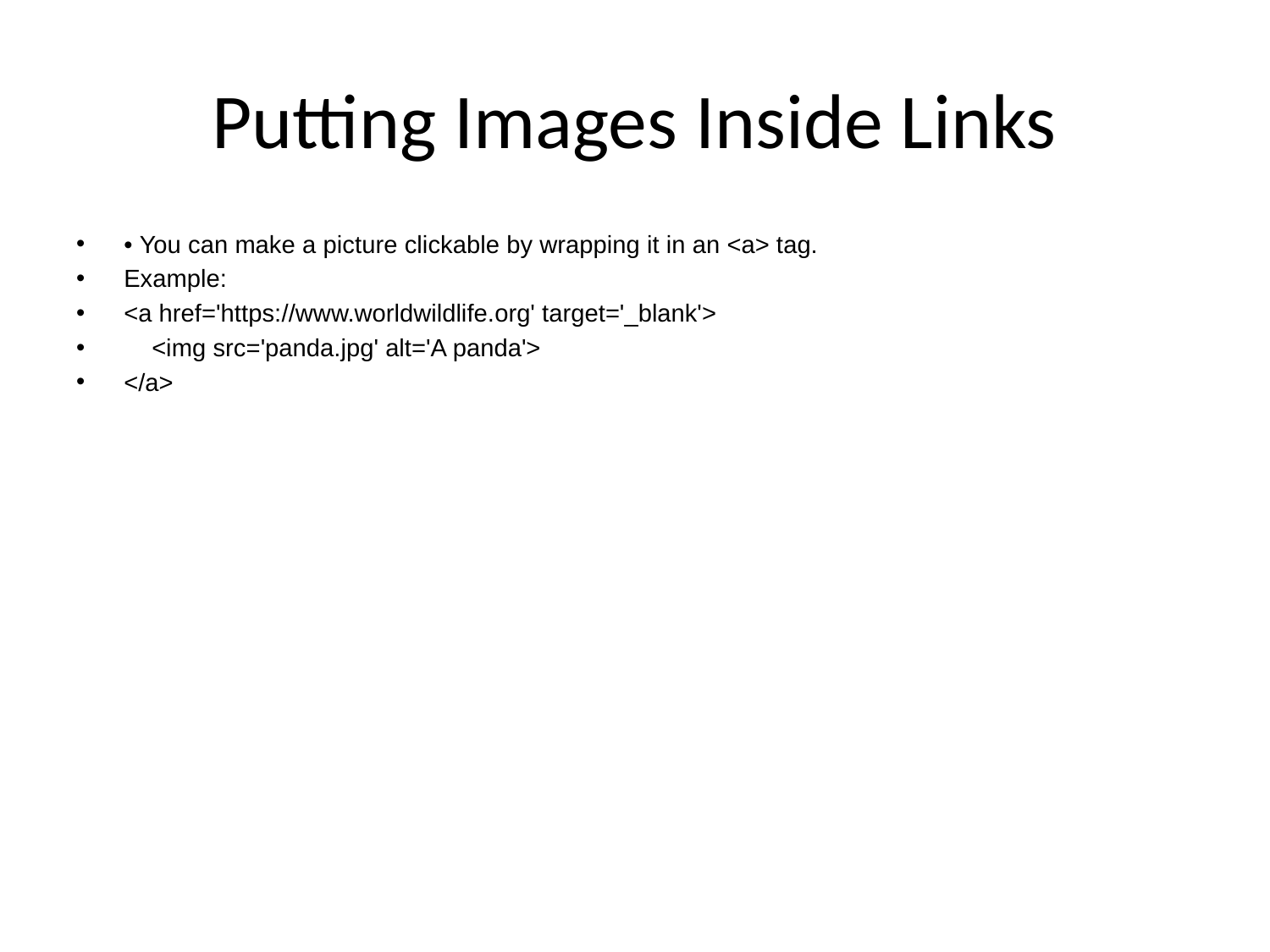

# Putting Images Inside Links
• You can make a picture clickable by wrapping it in an <a> tag.
Example:
<a href='https://www.worldwildlife.org' target='_blank'>
    <img src='panda.jpg' alt='A panda'>
</a>